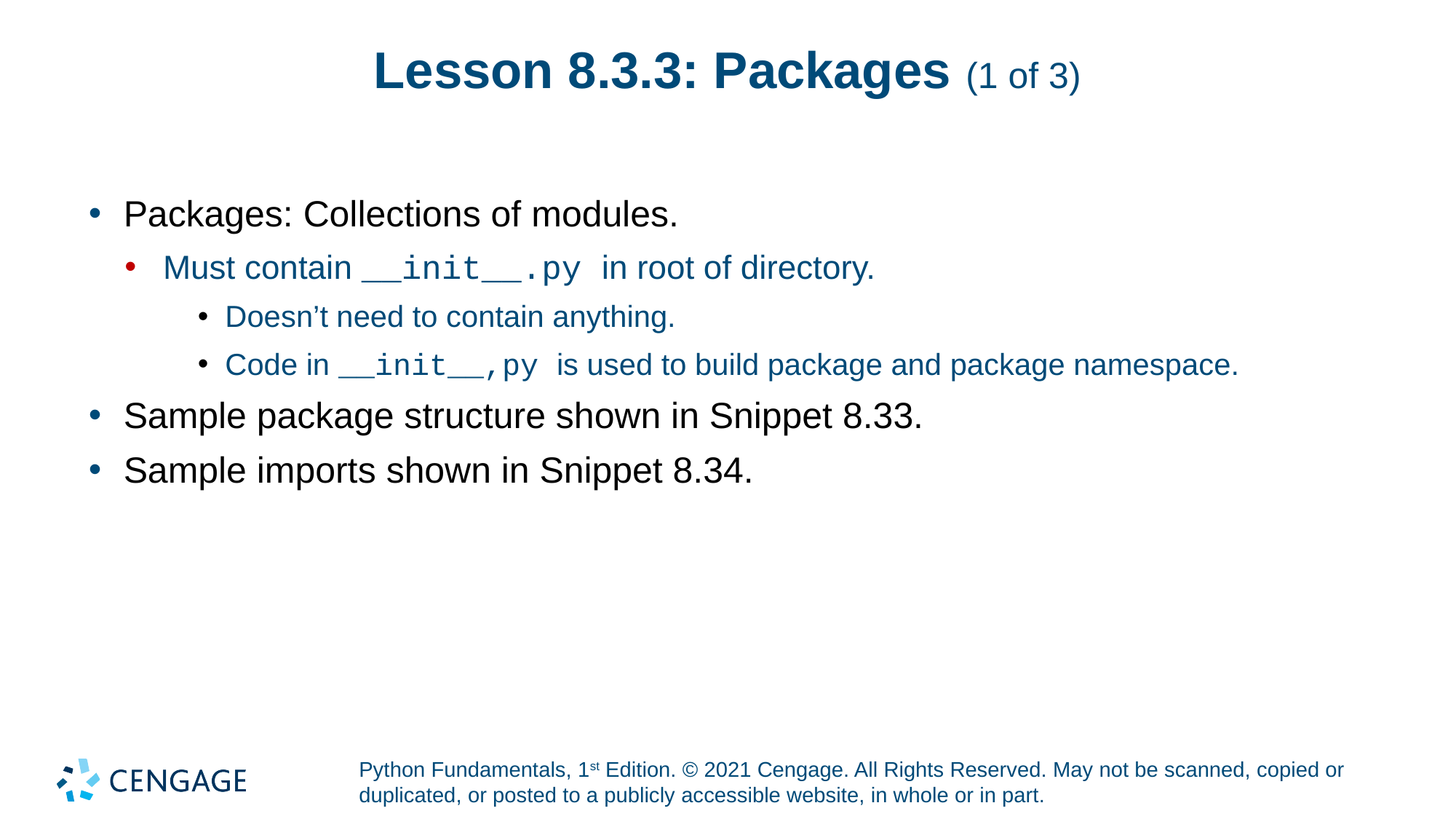

# Lesson 8.3.3: Packages (1 of 3)
Packages: Collections of modules.
Must contain __init__.py in root of directory.
Doesn’t need to contain anything.
Code in __init__,py is used to build package and package namespace.
Sample package structure shown in Snippet 8.33.
Sample imports shown in Snippet 8.34.